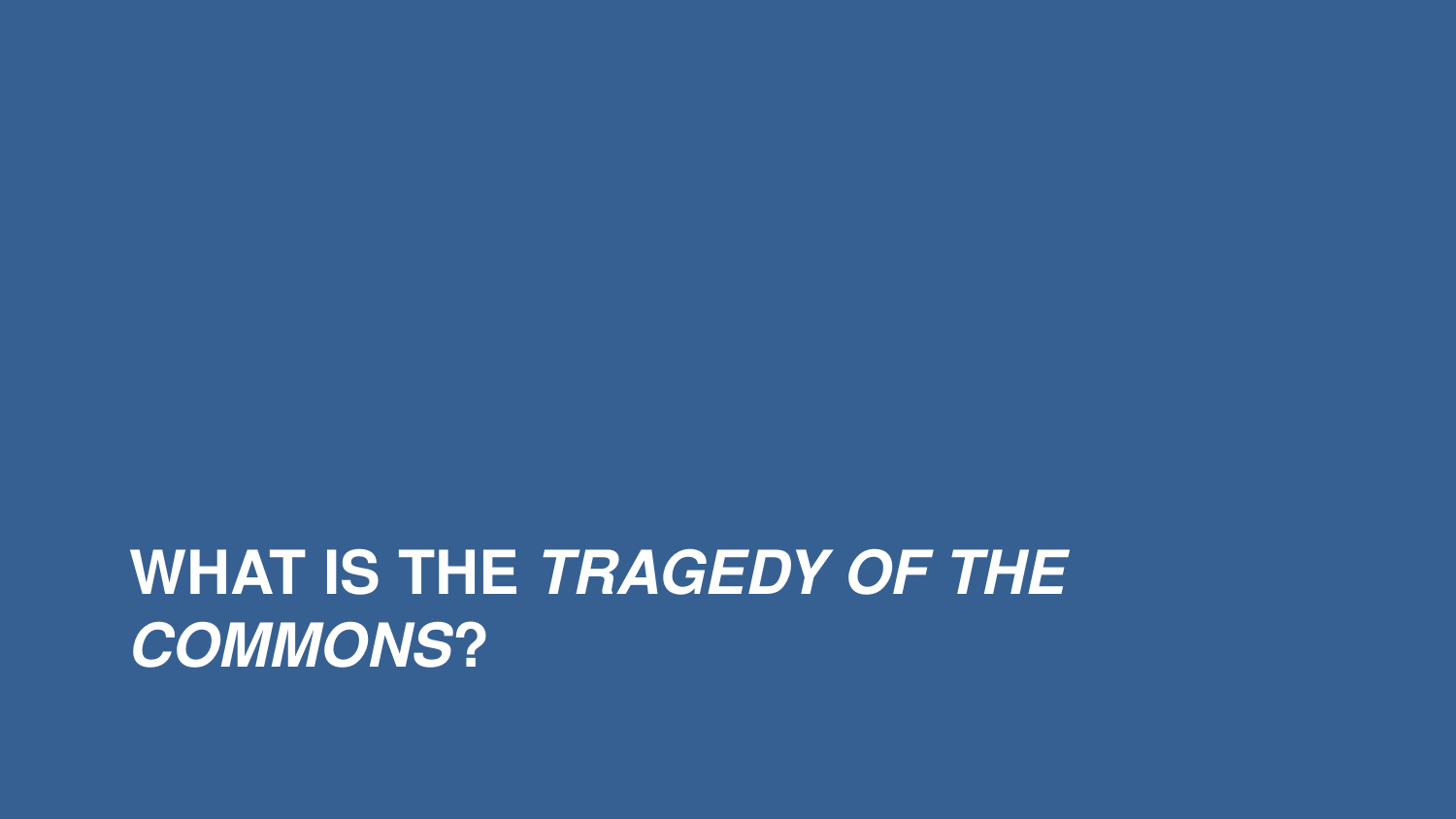

# What is the Tragedy of the Commons?